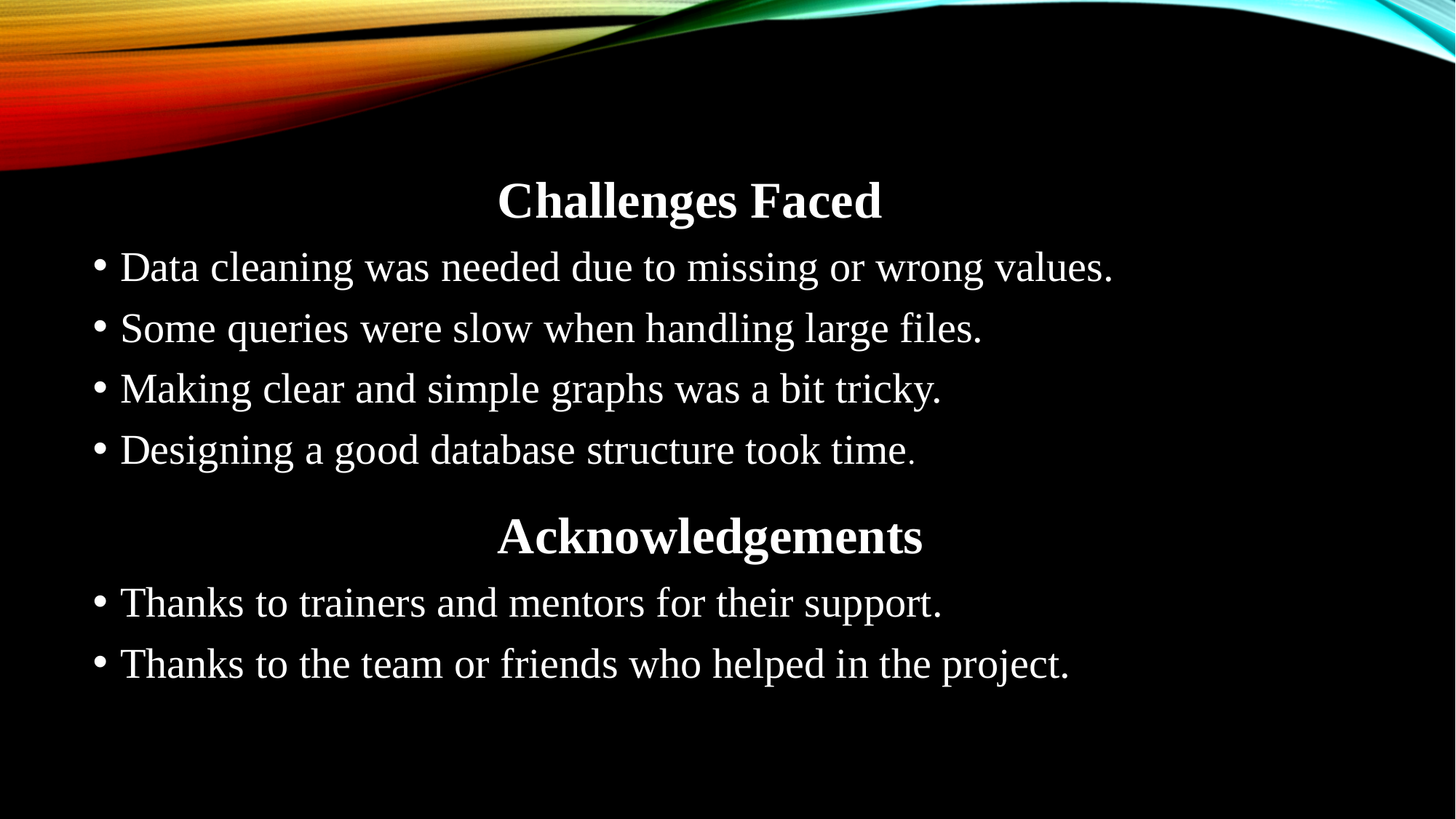

Challenges Faced
Data cleaning was needed due to missing or wrong values.
Some queries were slow when handling large files.
Making clear and simple graphs was a bit tricky.
Designing a good database structure took time.
			      Acknowledgements
Thanks to trainers and mentors for their support.
Thanks to the team or friends who helped in the project.